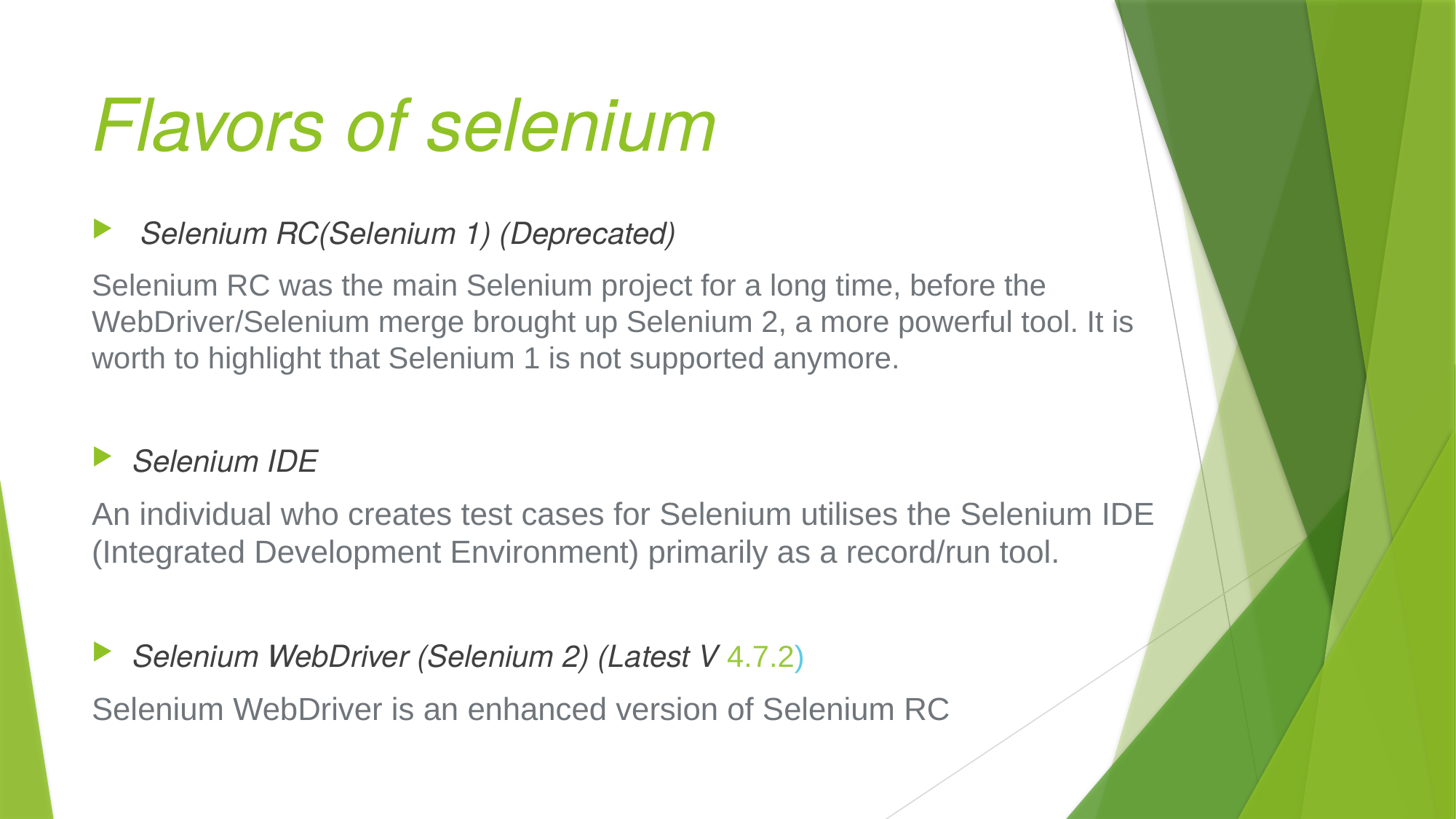

# Flavors of selenium

 Selenium RC(Selenium 1) (Deprecated)
Selenium RC was the main Selenium project for a long time, before the WebDriver/Selenium merge brought up Selenium 2, a more powerful tool. It is worth to highlight that Selenium 1 is not supported anymore.

Selenium IDE
An individual who creates test cases for Selenium utilises the Selenium IDE (Integrated Development Environment) primarily as a record/run tool.

Selenium WebDriver (Selenium 2) (Latest V 4.7.2)
Selenium WebDriver is an enhanced version of Selenium RC